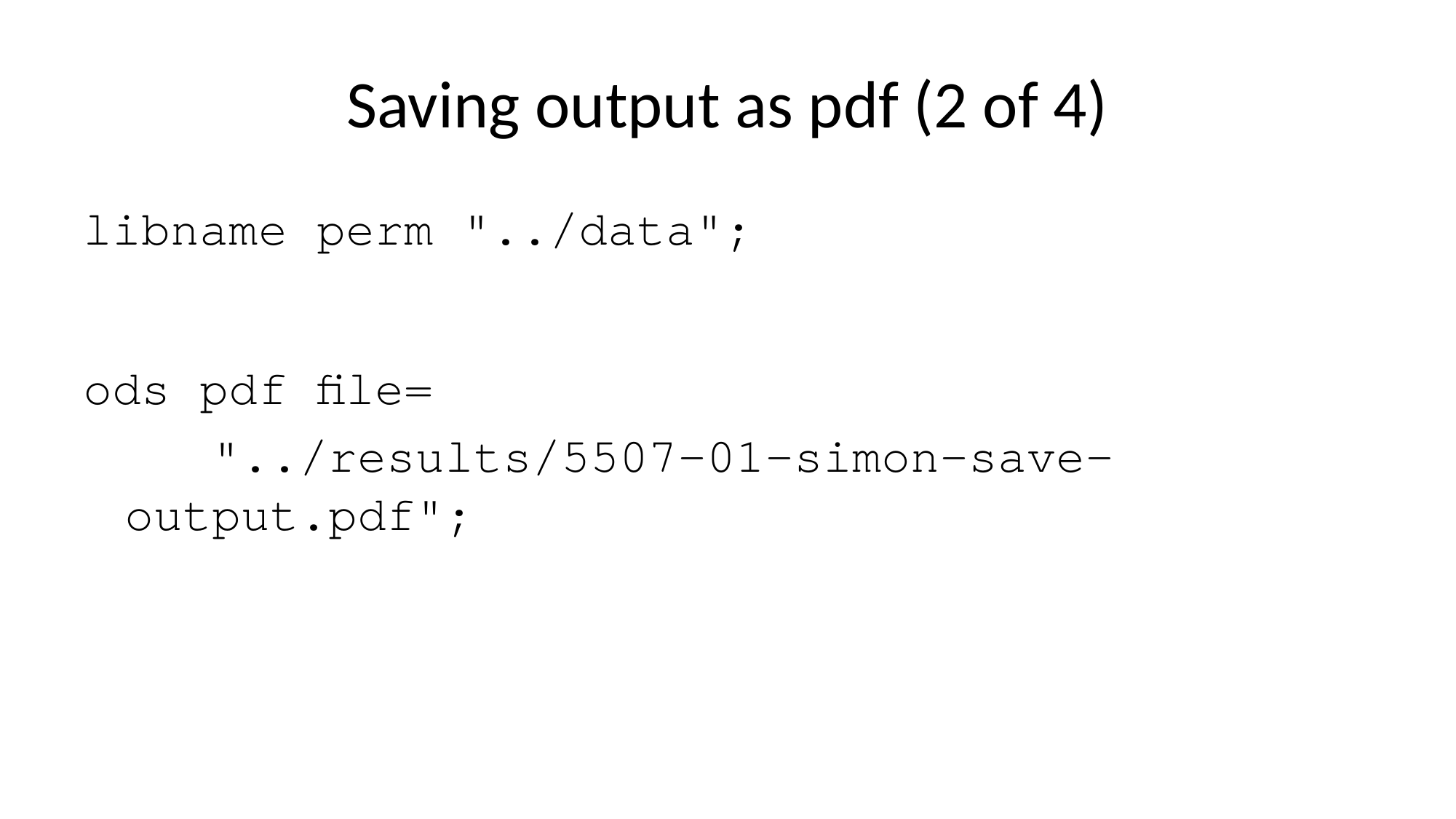

# Saving output as pdf (2 of 4)
libname perm "../data";

ods pdf file=
   "../results/5507-01-simon-save-output.pdf";